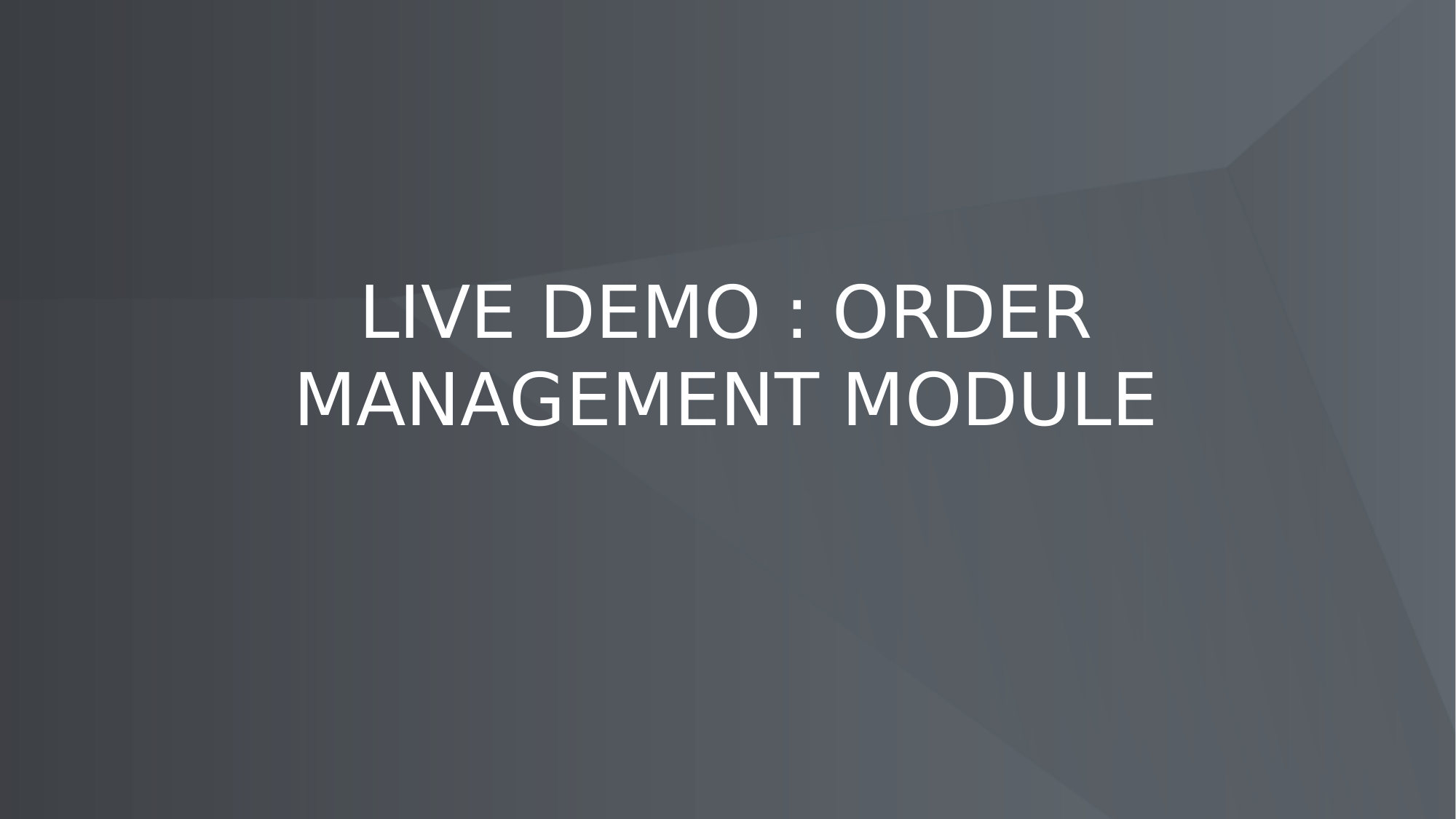

# LIVE DEMO : ORDER MANAGEMENT MODULE